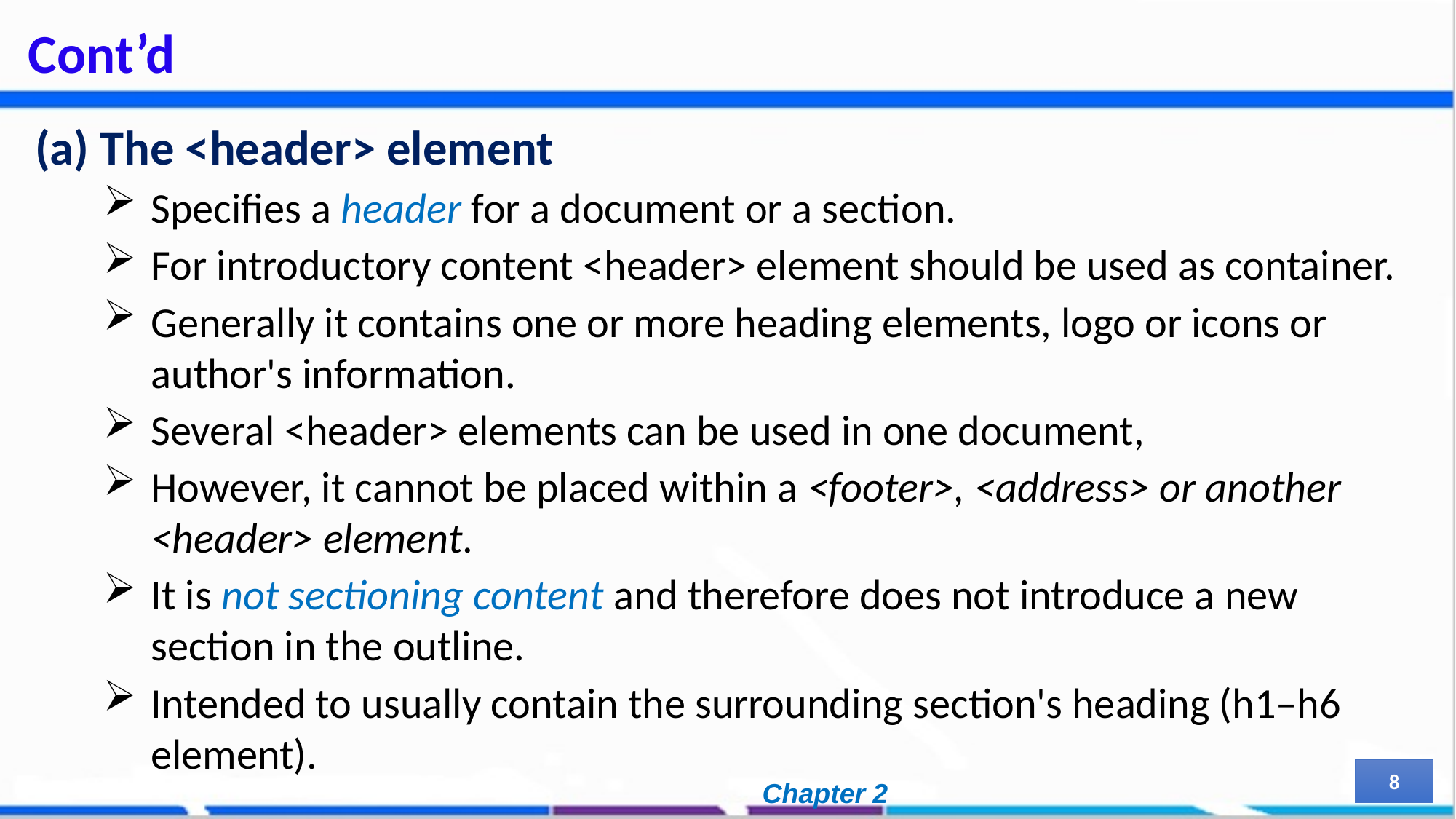

# Cont’d
(a) The <header> element
Specifies a header for a document or a section.
For introductory content <header> element should be used as container.
Generally it contains one or more heading elements, logo or icons or author's information.
Several <header> elements can be used in one document,
However, it cannot be placed within a <footer>, <address> or another <header> element.
It is not sectioning content and therefore does not introduce a new section in the outline.
Intended to usually contain the surrounding section's heading (h1–h6 element).
8
Chapter 2